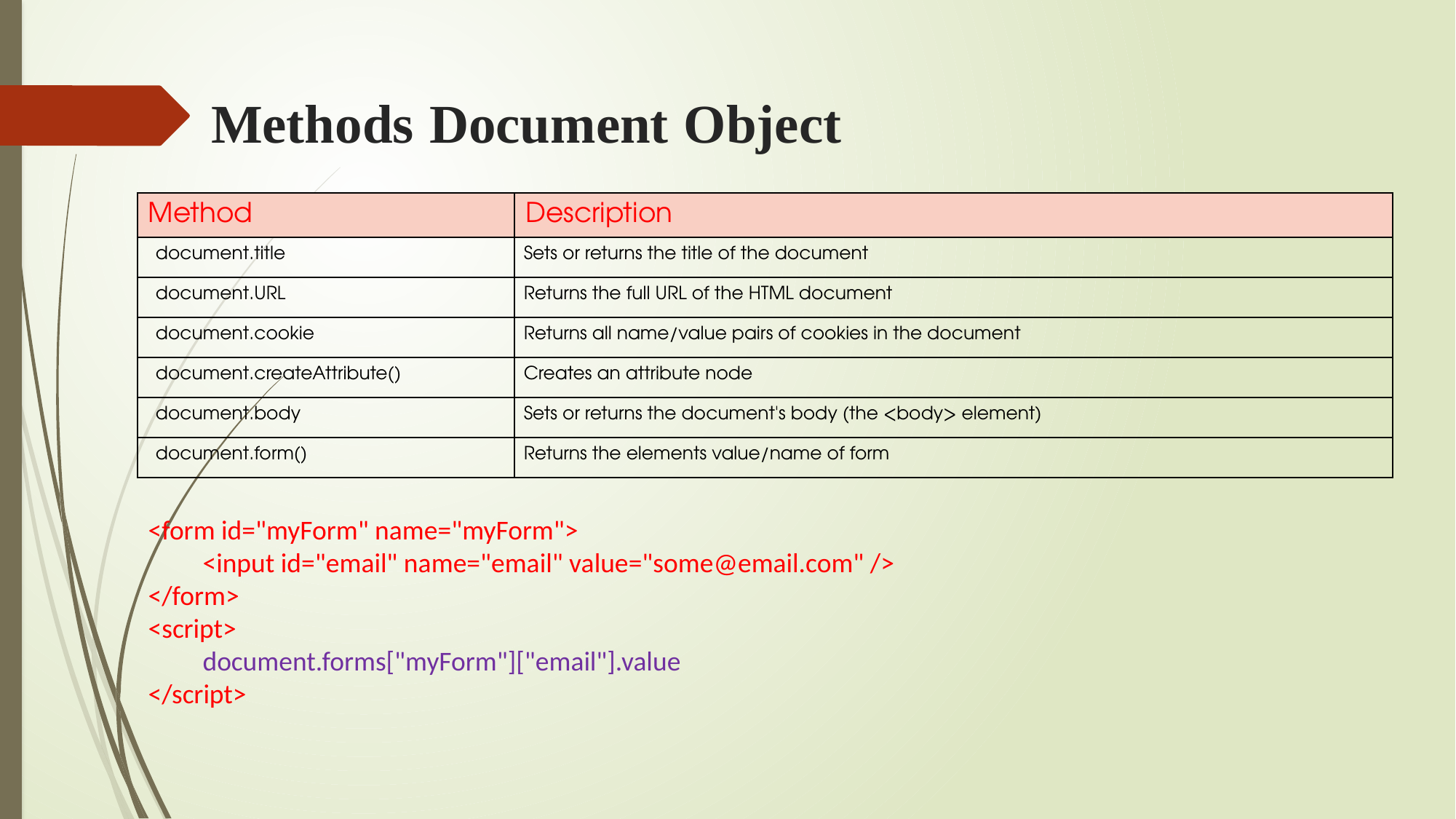

# Methods Document Object
| Method | Description |
| --- | --- |
| document.title | Sets or returns the title of the document |
| document.URL | Returns the full URL of the HTML document |
| document.cookie | Returns all name/value pairs of cookies in the document |
| document.createAttribute() | Creates an attribute node |
| document.body | Sets or returns the document's body (the <body> element) |
| document.form() | Returns the elements value/name of form |
<form id="myForm" name="myForm">
<input id="email" name="email" value="some@email.com" />
</form>
<script>
document.forms["myForm"]["email"].value
</script>